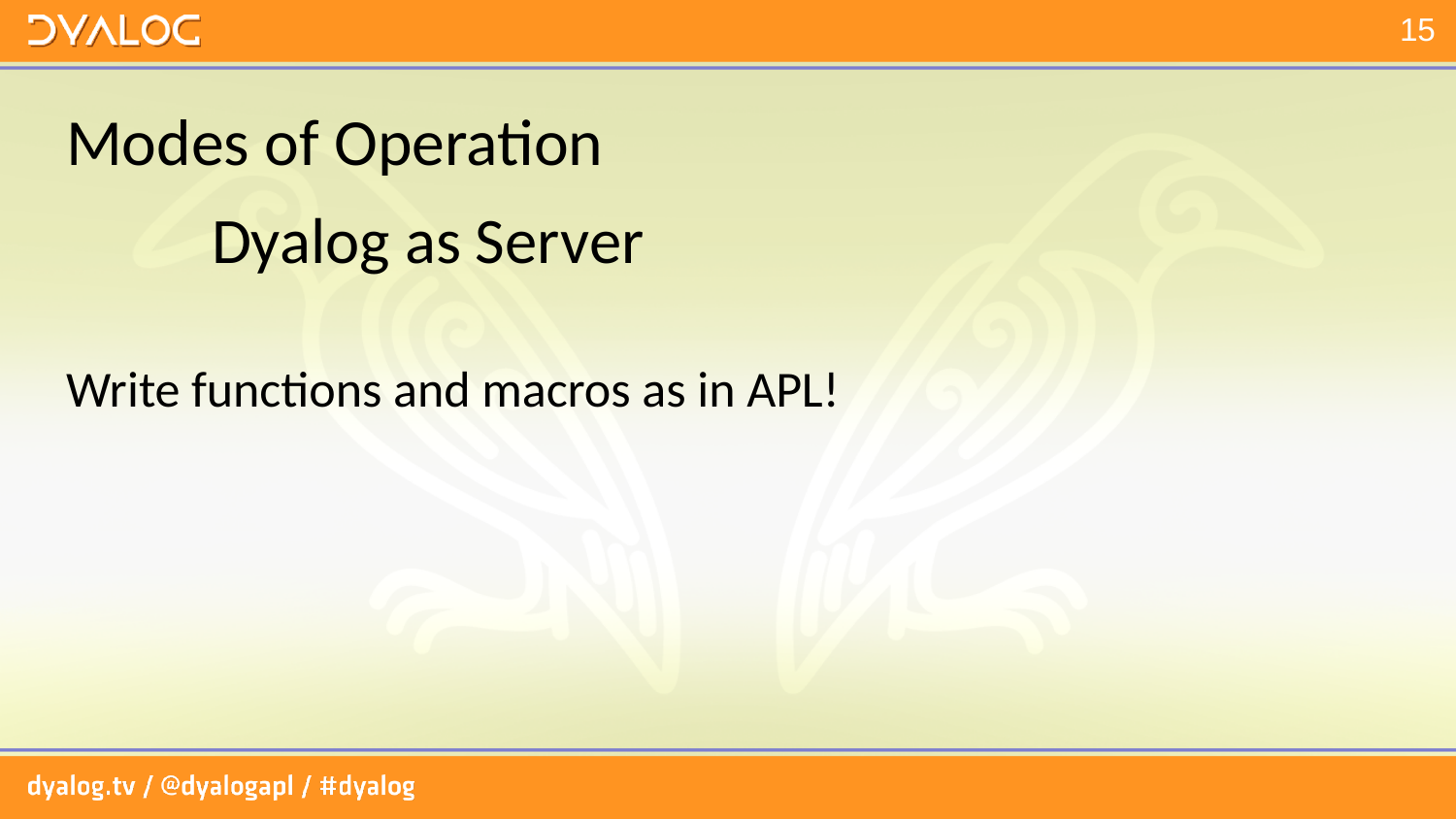

# Modes of Operation
	Dyalog as Server

Write functions and macros as in APL!